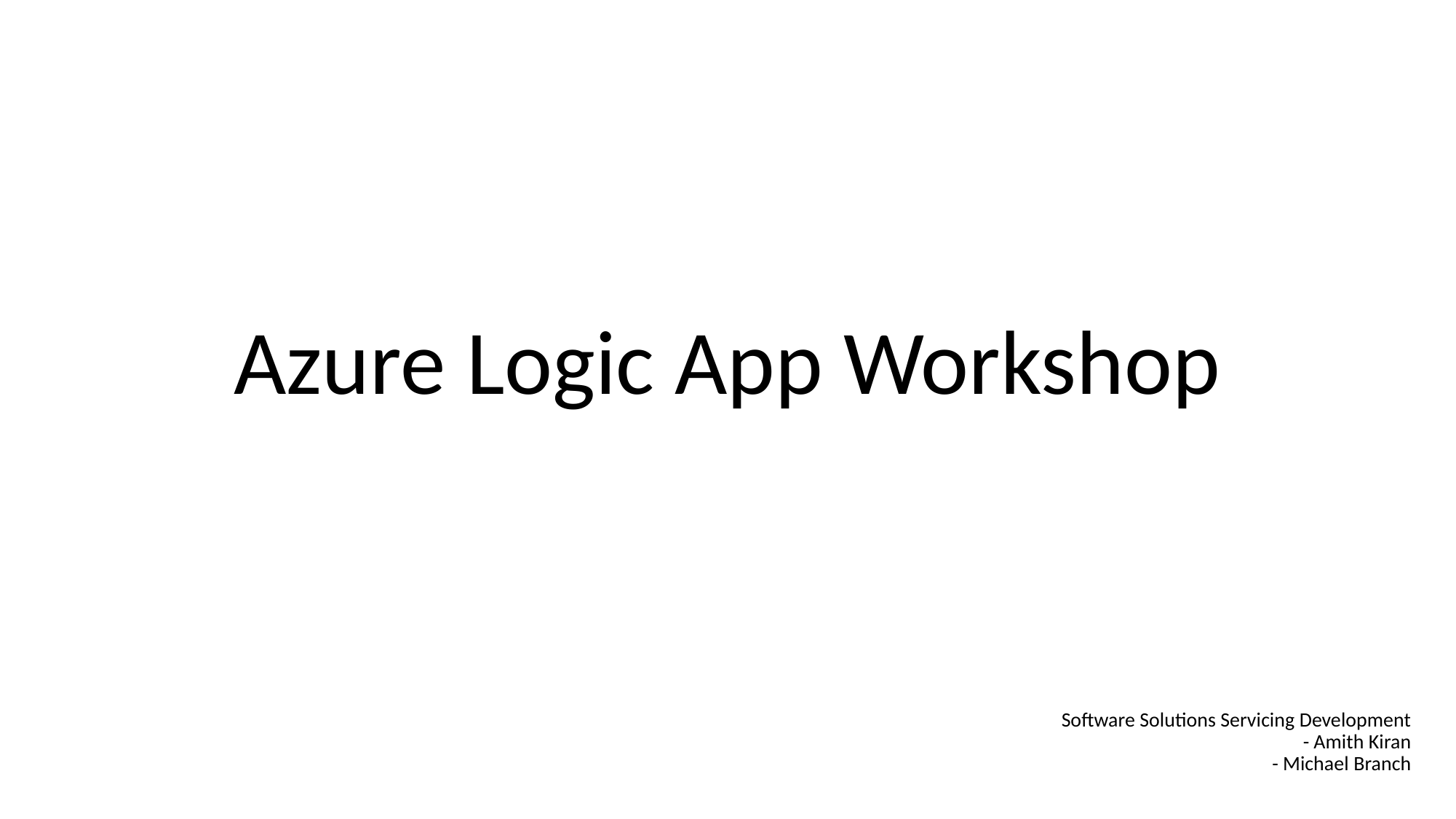

# Azure Logic App Workshop
Software Solutions Servicing Development
- Amith Kiran
- Michael Branch